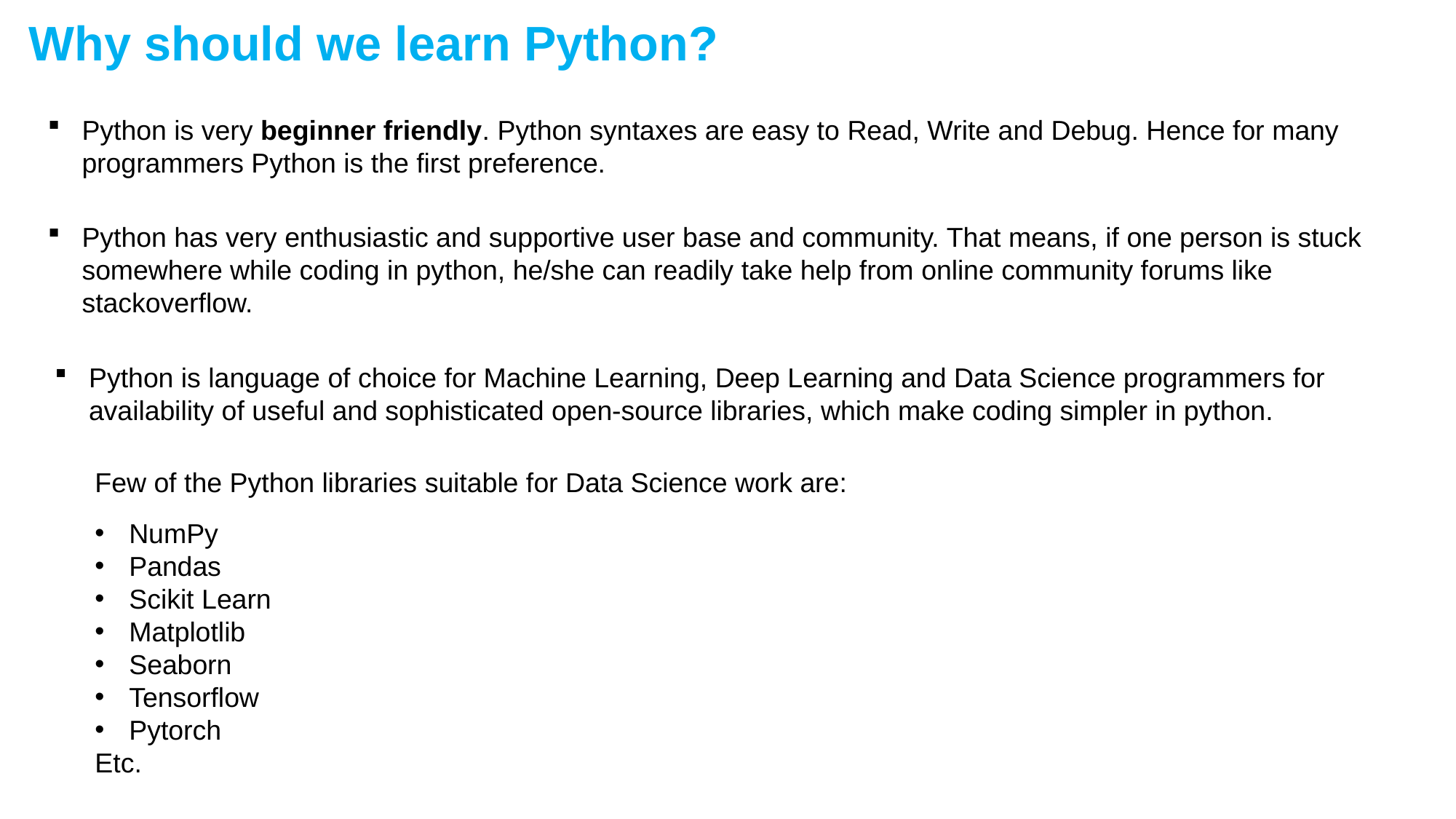

Why should we learn Python?
Python is very beginner friendly. Python syntaxes are easy to Read, Write and Debug. Hence for many programmers Python is the first preference.
Python has very enthusiastic and supportive user base and community. That means, if one person is stuck somewhere while coding in python, he/she can readily take help from online community forums like stackoverflow.
Python is language of choice for Machine Learning, Deep Learning and Data Science programmers for availability of useful and sophisticated open-source libraries, which make coding simpler in python.
Few of the Python libraries suitable for Data Science work are:

NumPy
Pandas
Scikit Learn
Matplotlib
Seaborn
Tensorflow
Pytorch
Etc.